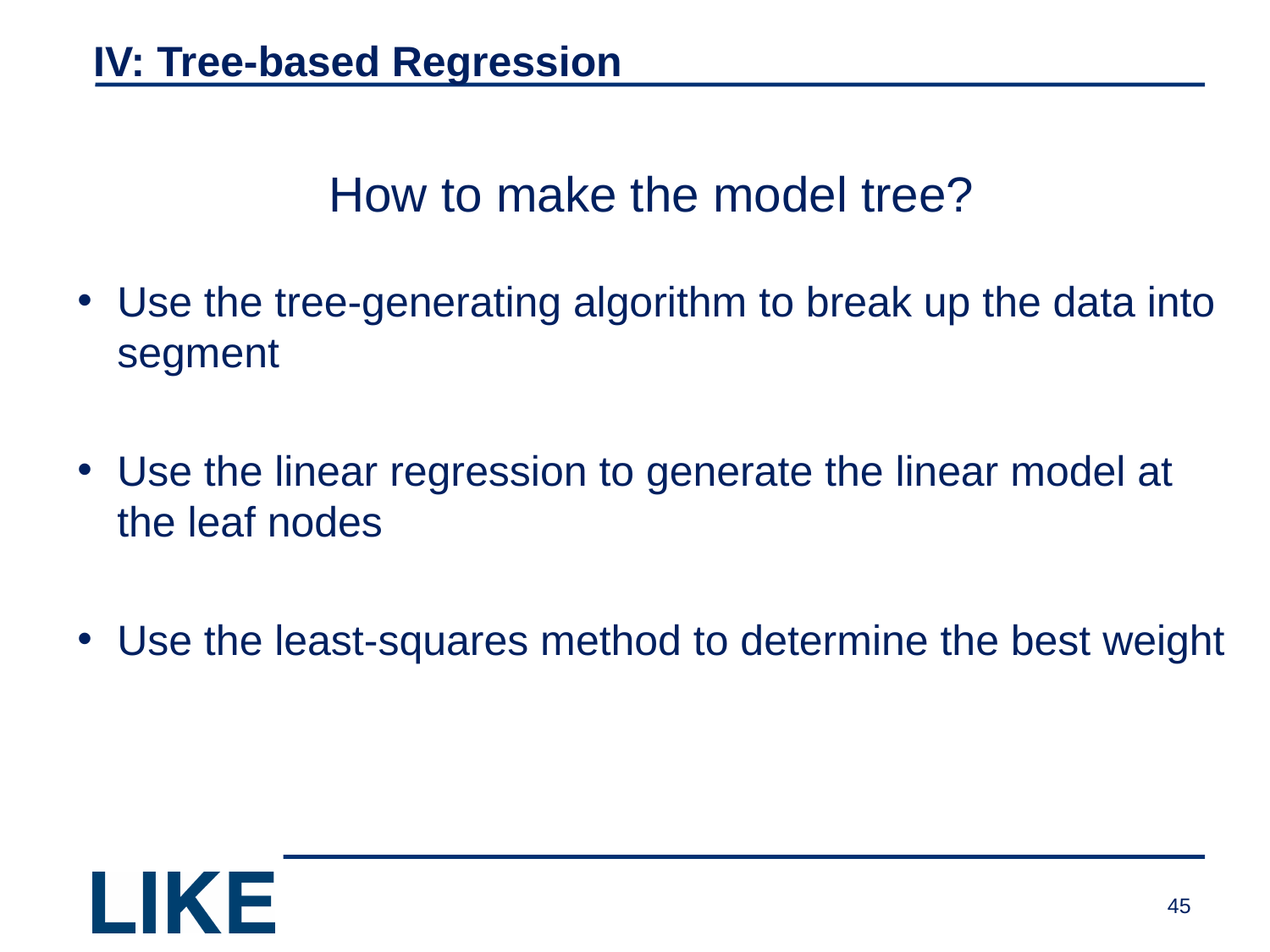

# IV: Tree-based Regression
How to make the model tree?

Use the tree-generating algorithm to break up the data into segment

Use the linear regression to generate the linear model at the leaf nodes

Use the least-squares method to determine the best weight